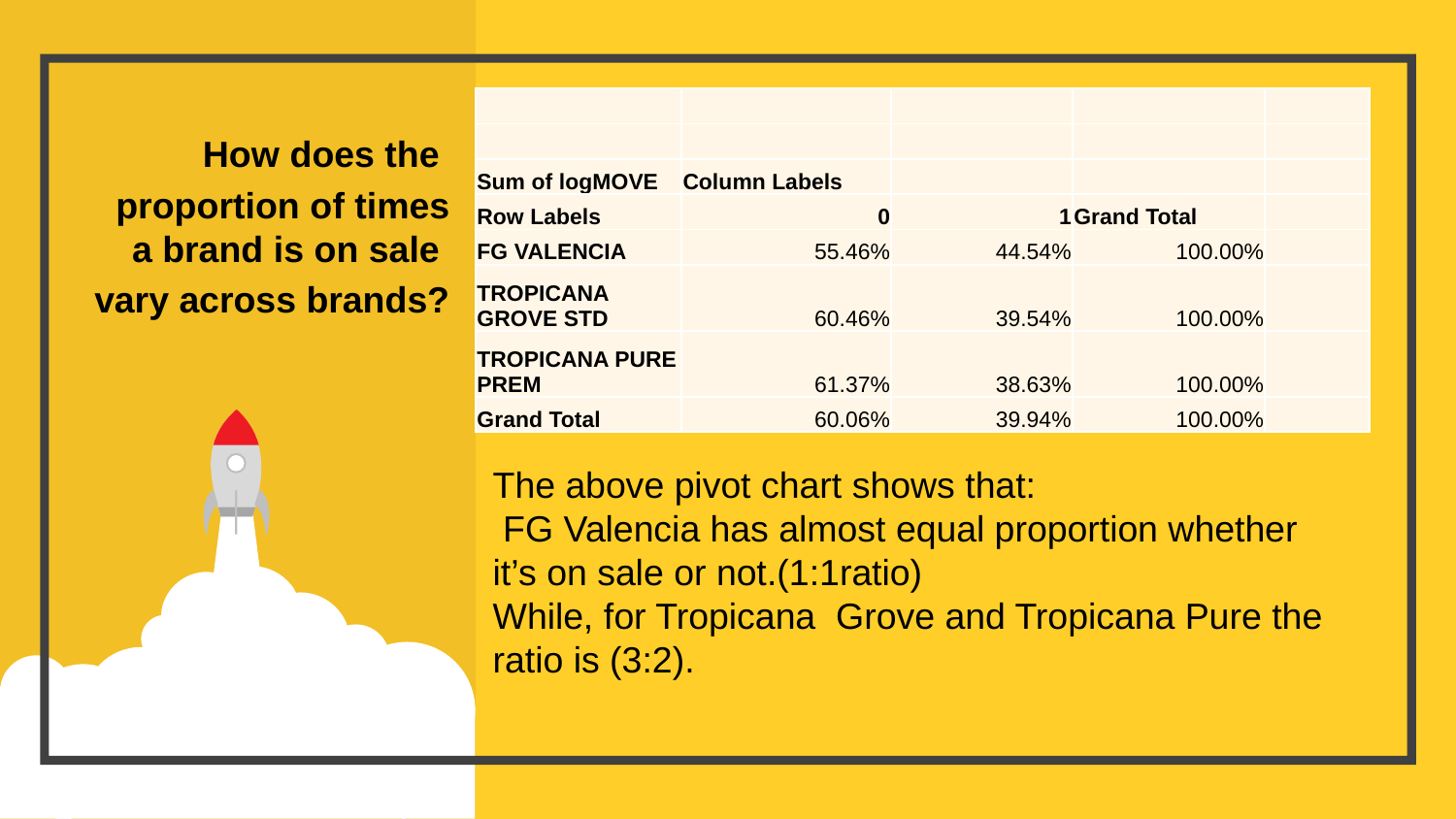

How does the
proportion of times a brand is on sale
vary across brands?
|  |  |  |  |  |
| --- | --- | --- | --- | --- |
|  |  |  |  |  |
| Sum of logMOVE | Column Labels |  |  |  |
| Row Labels | 0 | 1 | Grand Total |  |
| FG VALENCIA | 55.46% | 44.54% | 100.00% |  |
| TROPICANA GROVE STD | 60.46% | 39.54% | 100.00% |  |
| TROPICANA PURE PREM | 61.37% | 38.63% | 100.00% |  |
| Grand Total | 60.06% | 39.94% | 100.00% |  |
The above pivot chart shows that:
 FG Valencia has almost equal proportion whether it’s on sale or not.(1:1ratio)
While, for Tropicana  Grove and Tropicana Pure the ratio is (3:2).